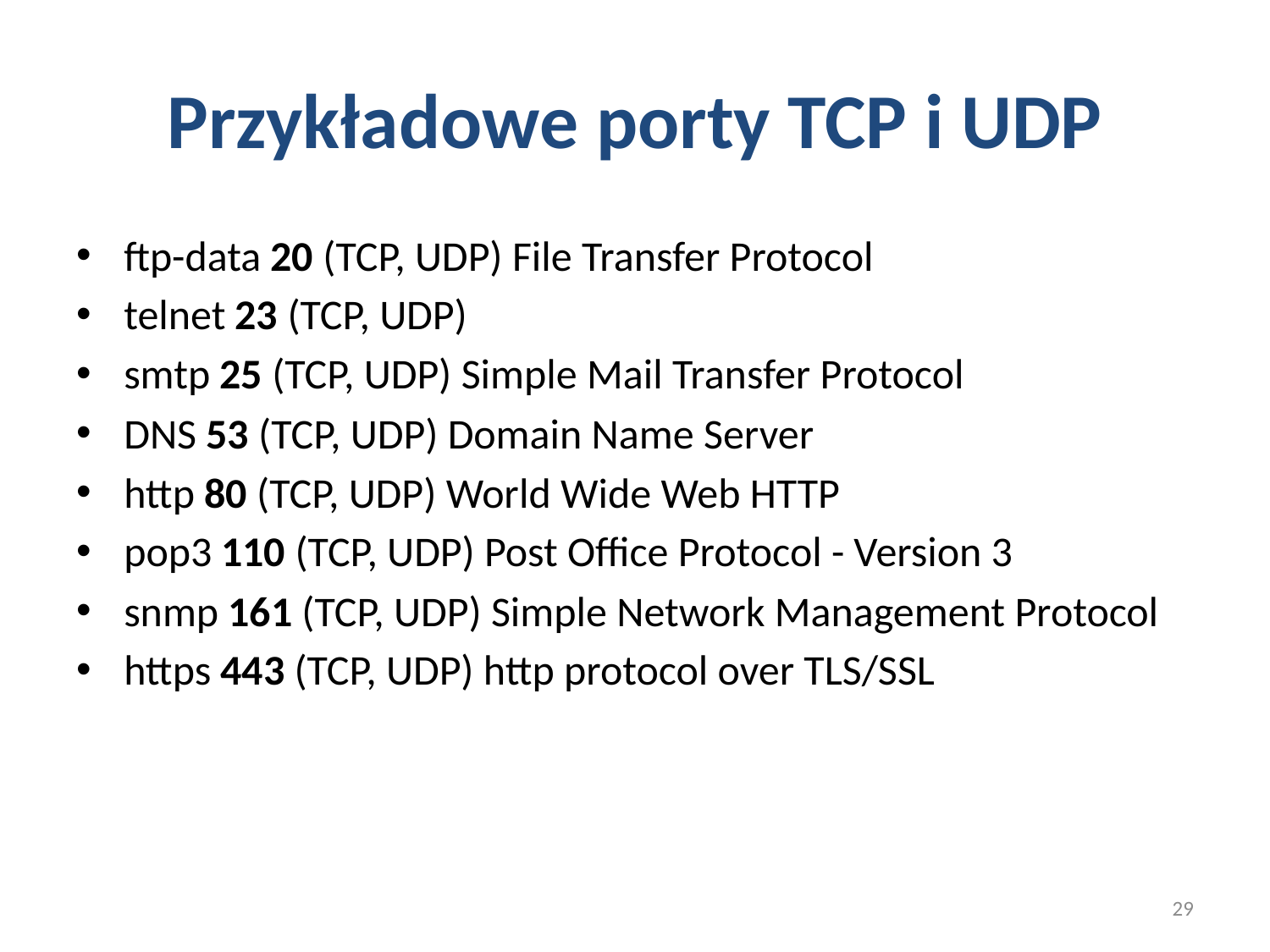

# Przykładowe porty TCP i UDP
ftp-data 20 (TCP, UDP) File Transfer Protocol
telnet 23 (TCP, UDP)
smtp 25 (TCP, UDP) Simple Mail Transfer Protocol
DNS 53 (TCP, UDP) Domain Name Server
http 80 (TCP, UDP) World Wide Web HTTP
pop3 110 (TCP, UDP) Post Office Protocol - Version 3
snmp 161 (TCP, UDP) Simple Network Management Protocol
https 443 (TCP, UDP) http protocol over TLS/SSL
29